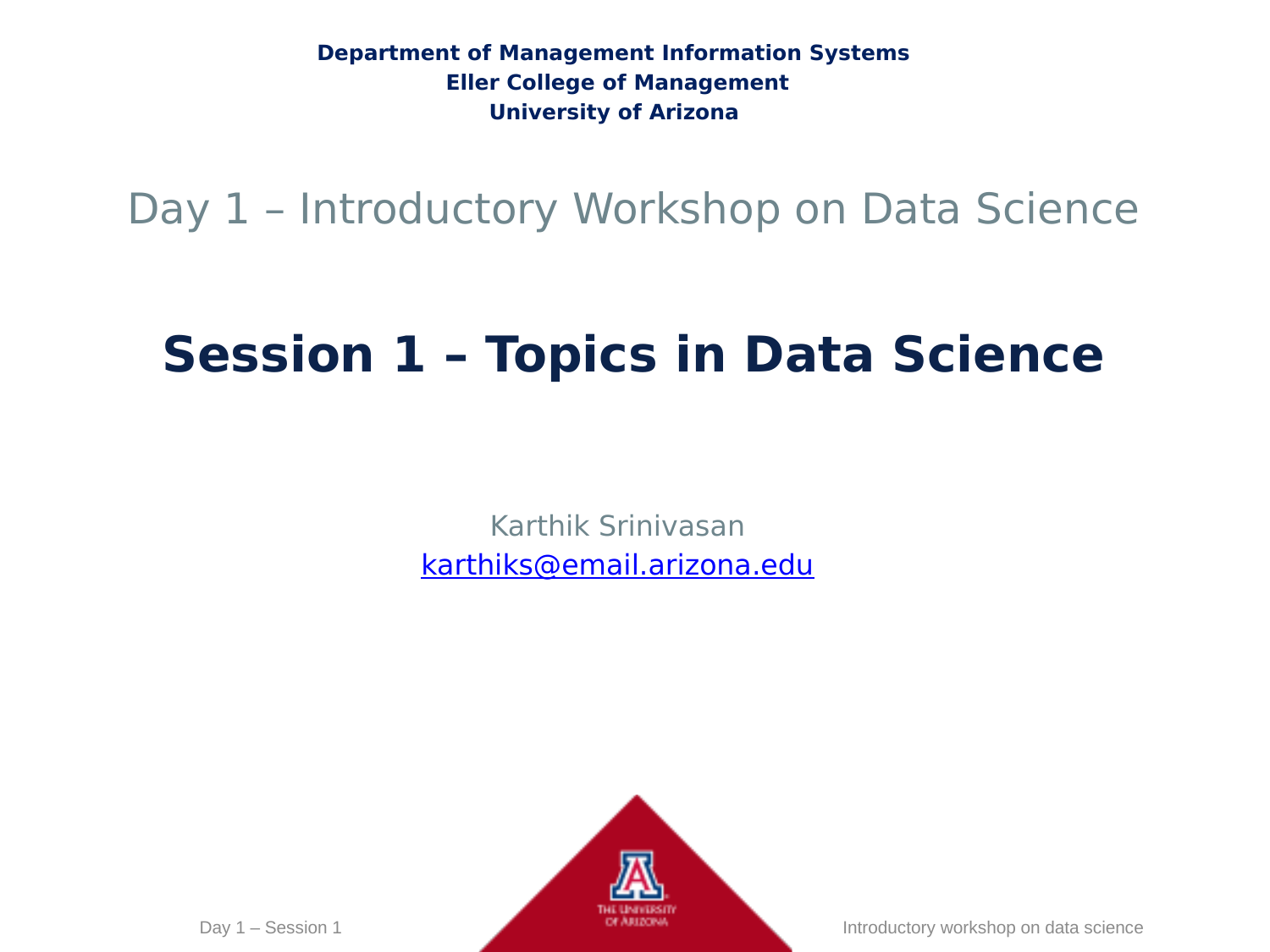

Department of Management Information Systems
Eller College of Management
University of Arizona
Day 1 – Introductory Workshop on Data Science
Session 1 – Topics in Data Science
Karthik Srinivasan
karthiks@email.arizona.edu